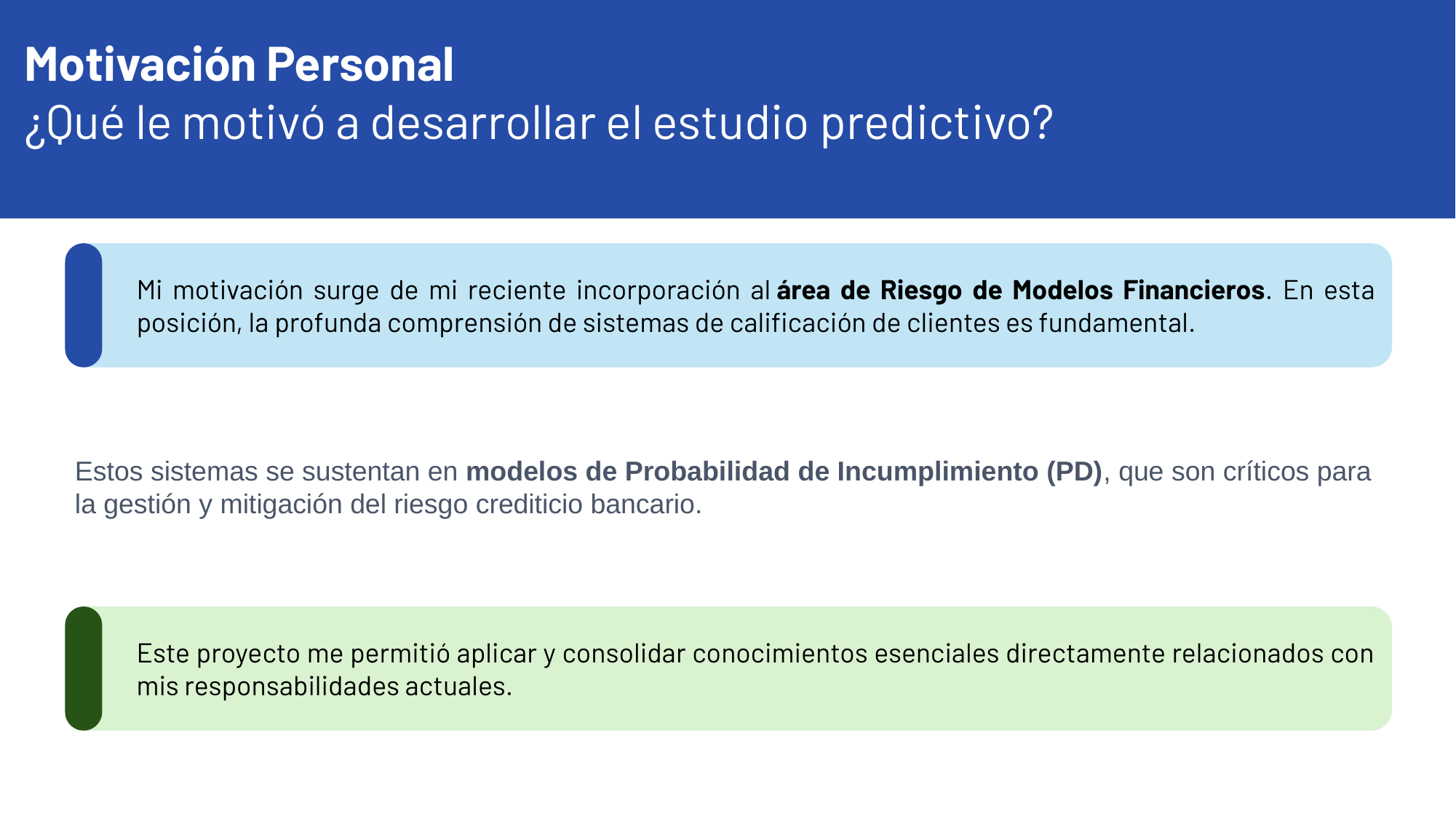

Motivación Personal
¿Qué le motivó a desarrollar el estudio predictivo?

Mi motivación surge de mi reciente incorporación al área de Riesgo de Modelos Financieros. En esta posición, la profunda comprensión de sistemas de calificación de clientes es fundamental.
Estos sistemas se sustentan en modelos de Probabilidad de Incumplimiento (PD), que son críticos para la gestión y mitigación del riesgo crediticio bancario.

Este proyecto me permitió aplicar y consolidar conocimientos esenciales directamente relacionados con mis responsabilidades actuales.